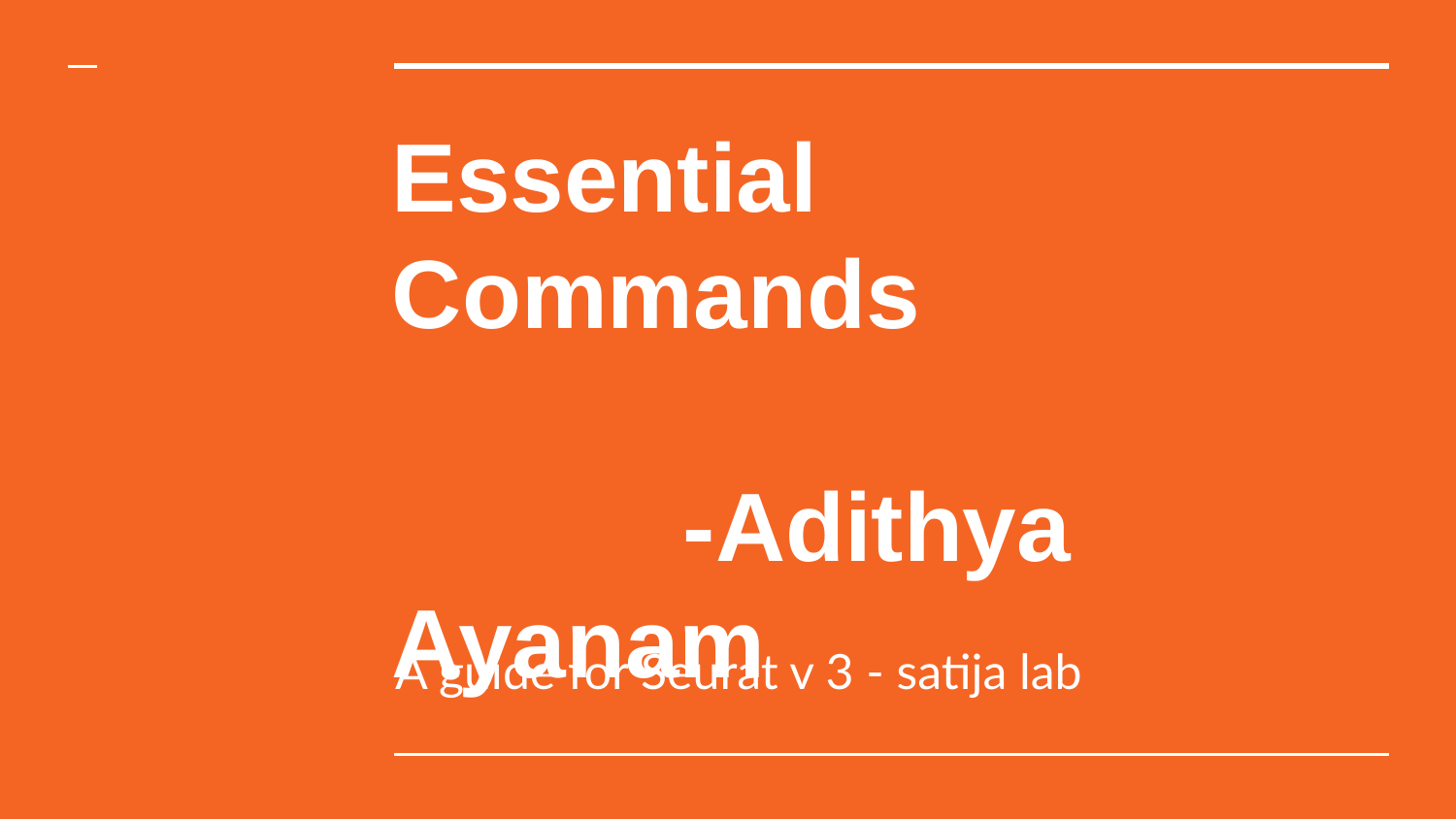

# Essential Commands

		-Adithya Ayanam
A guide for Seurat v 3 - satija lab